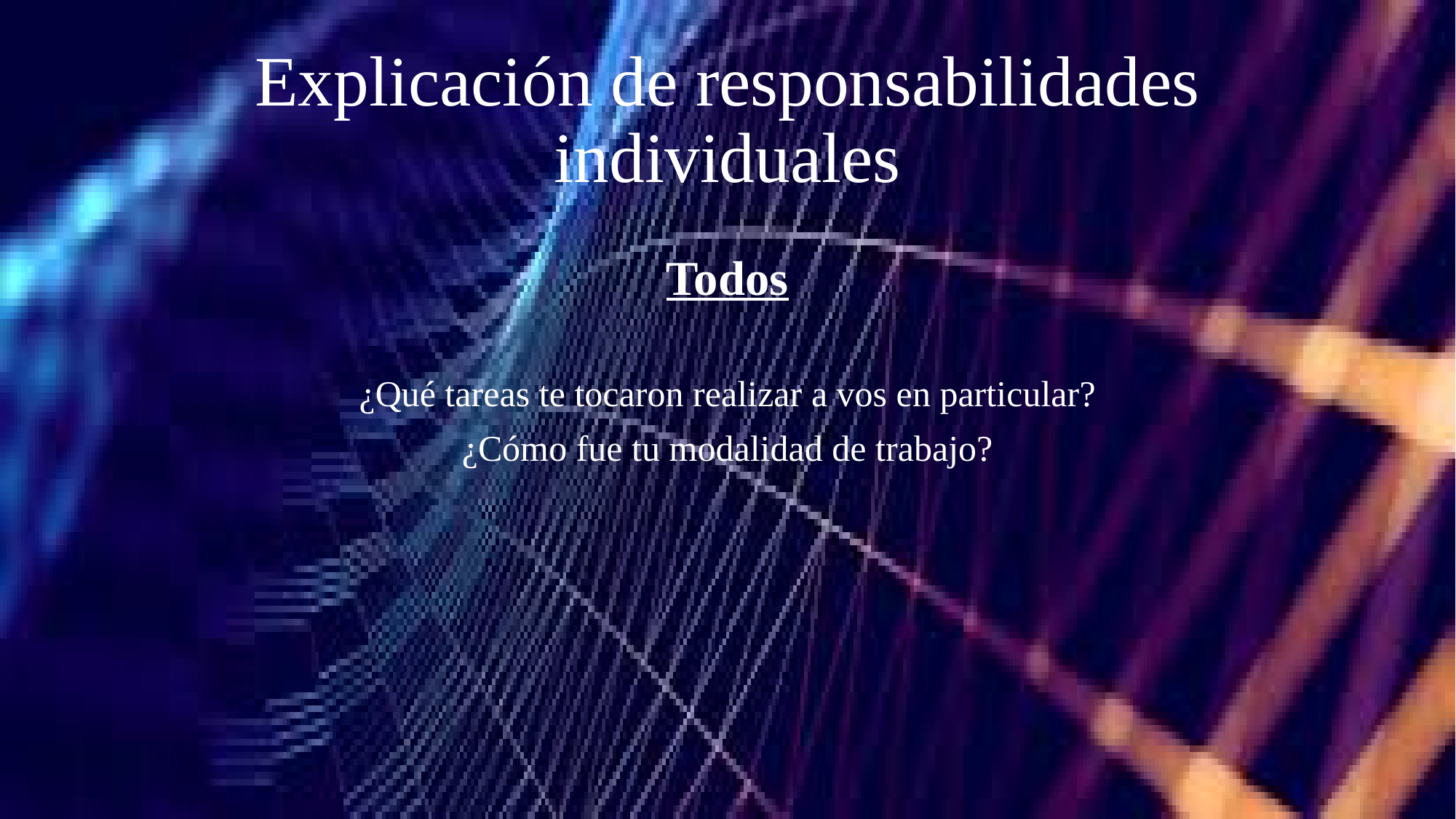

# Explicación de responsabilidades individuales
Todos

¿Qué tareas te tocaron realizar a vos en particular?
¿Cómo fue tu modalidad de trabajo?